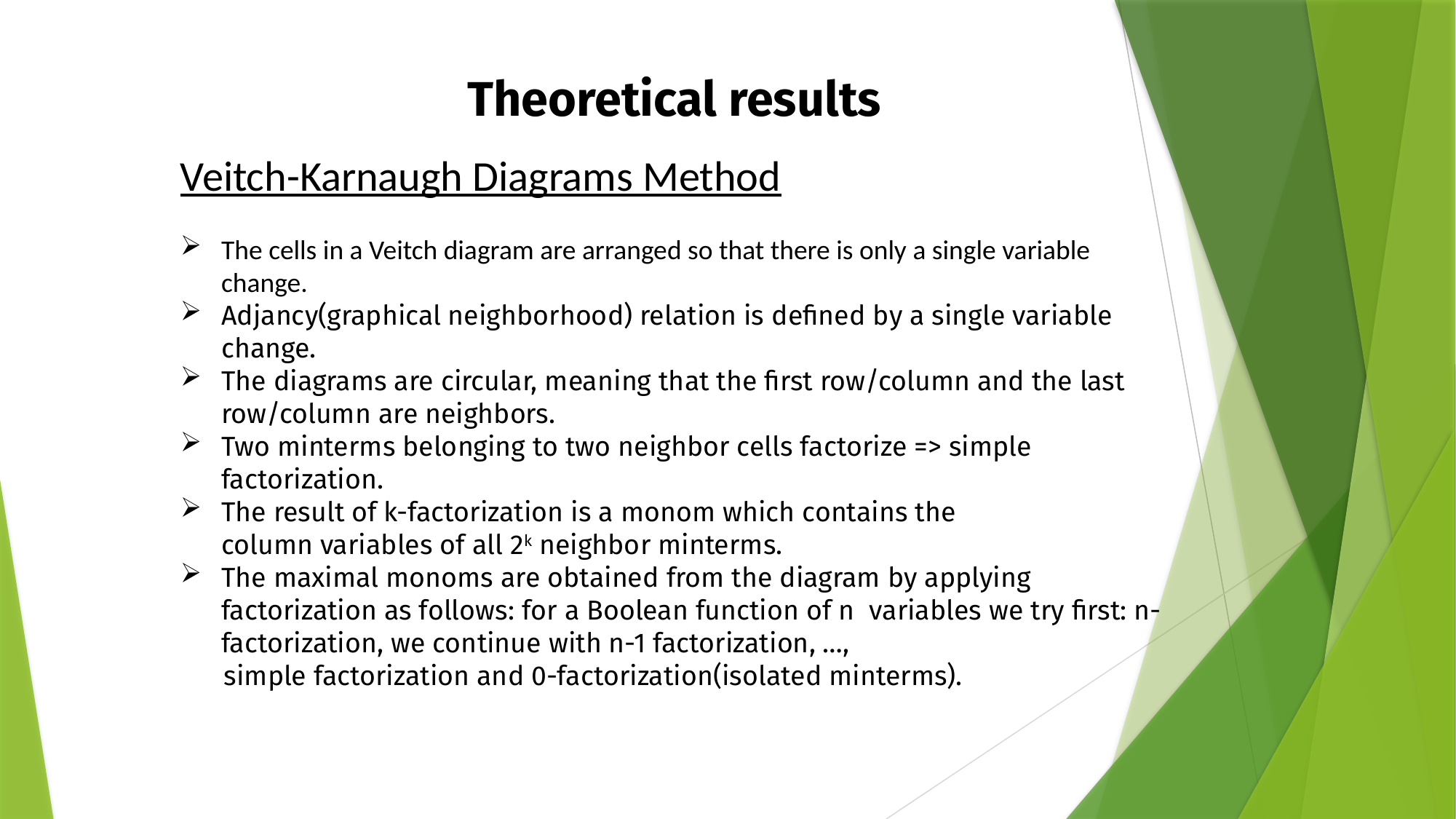

Theoretical results
Veitch-Karnaugh Diagrams Method

The cells in a Veitch diagram are arranged so that there is only a single variable change.
Adjancy(graphical neighborhood) relation is defined by a single variable change.
The diagrams are circular, meaning that the first row/column and the last row/column are neighbors.
Two minterms belonging to two neighbor cells factorize => simple factorization.
The result of k-factorization is a monom which contains the column variables of all 2k neighbor minterms.
The maximal monoms are obtained from the diagram by applying factorization as follows: for a Boolean function of n  variables we try first: n-factorization, we continue with n-1 factorization, …,
      simple factorization and 0-factorization(isolated minterms).